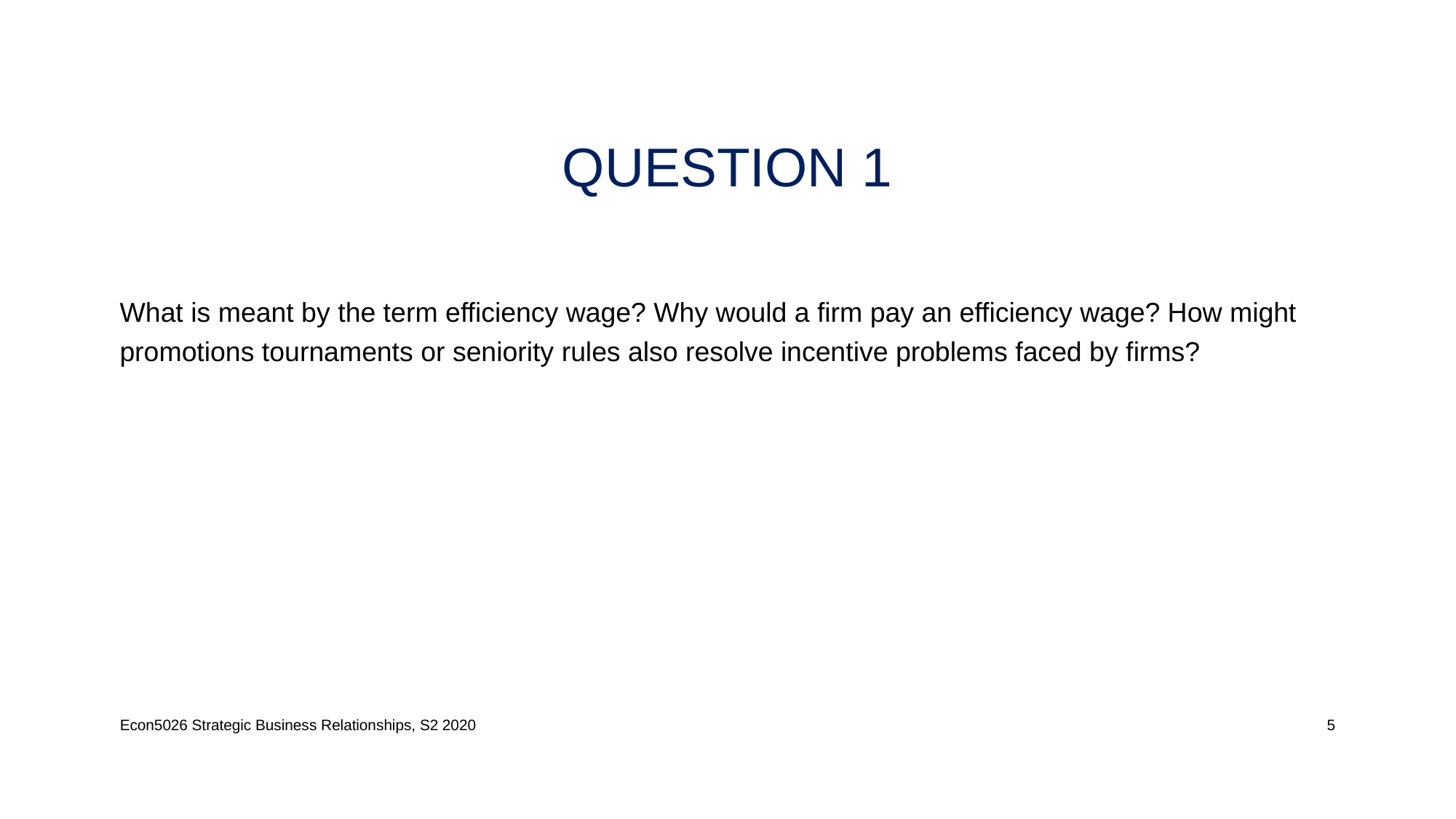

# Question 1
What is meant by the term efficiency wage? Why would a firm pay an efficiency wage? How might promotions tournaments or seniority rules also resolve incentive problems faced by firms?

Econ5026 Strategic Business Relationships, S2 2020
5